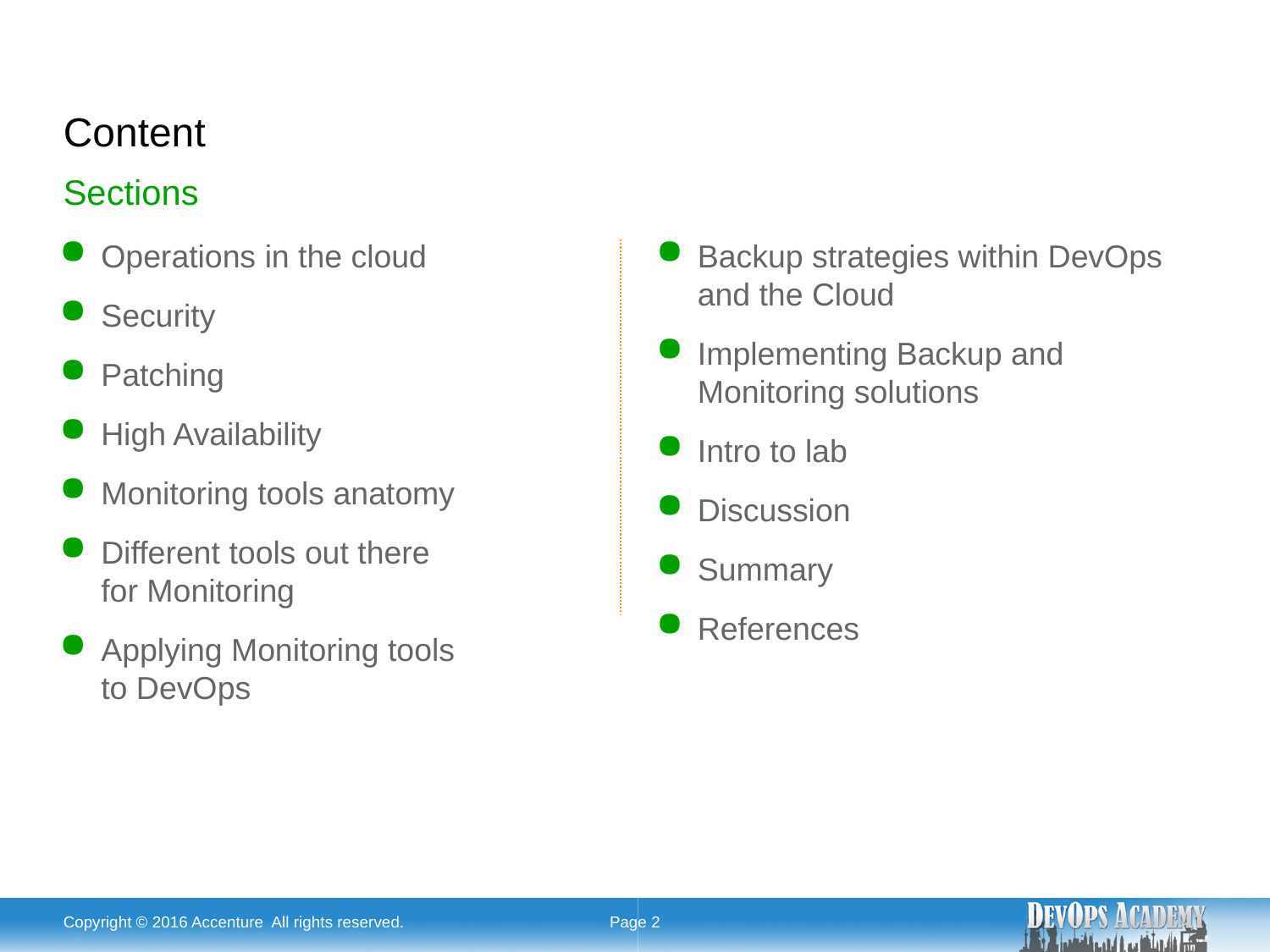

# Content
Sections
Operations in the cloud
Security
Patching
High Availability
Monitoring tools anatomy
Different tools out there
for Monitoring
Applying Monitoring tools
to DevOps
Backup strategies within DevOps and the Cloud
Implementing Backup and Monitoring solutions
Intro to lab
Discussion
Summary
References

Copyright © 2016 Accenture  All rights reserved.
Page 2